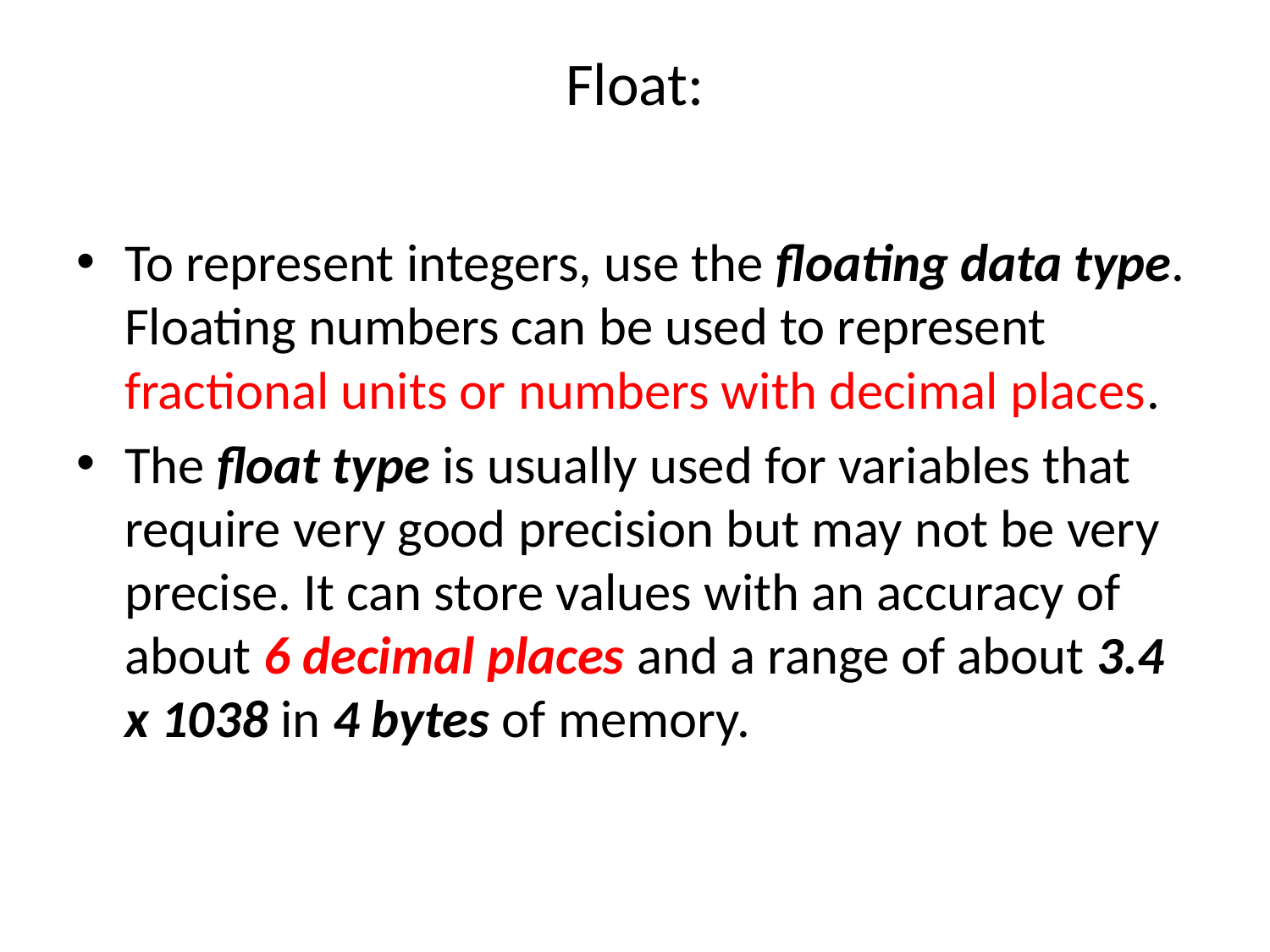

# Float:
To represent integers, use the floating data type. Floating numbers can be used to represent fractional units or numbers with decimal places.
The float type is usually used for variables that require very good precision but may not be very precise. It can store values with an accuracy of about 6 decimal places and a range of about 3.4 x 1038 in 4 bytes of memory.